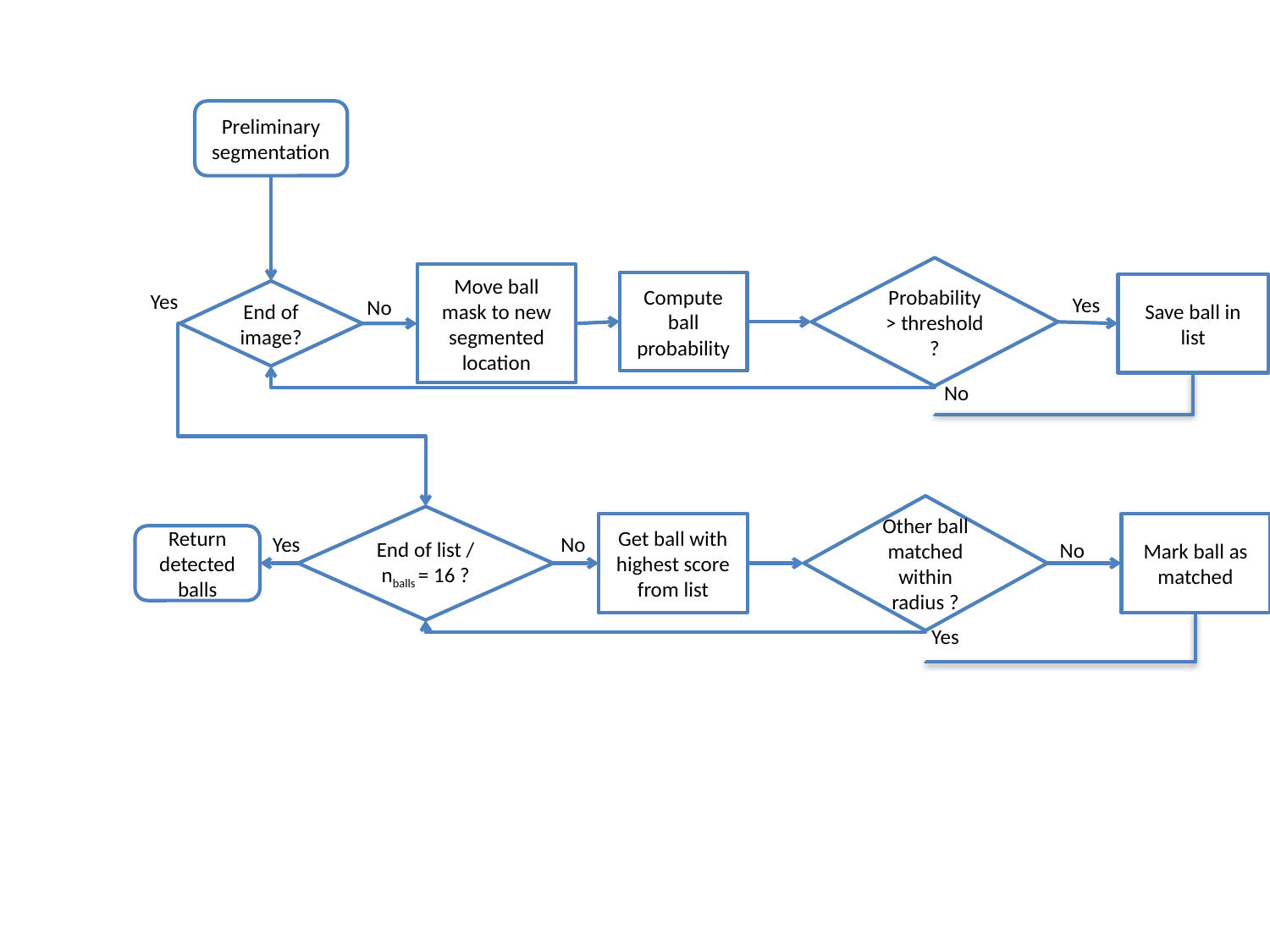

Preliminary segmentation
Probability > threshold ?
Move ball mask to new segmented location
Compute ball probability
Save ball in list
End of image?
Yes
Yes
No
No
Other ball matched within radius ?
End of list / nballs = 16 ?
Get ball with highest score from list
Mark ball as matched
Yes
No
Return detected balls
No
Yes